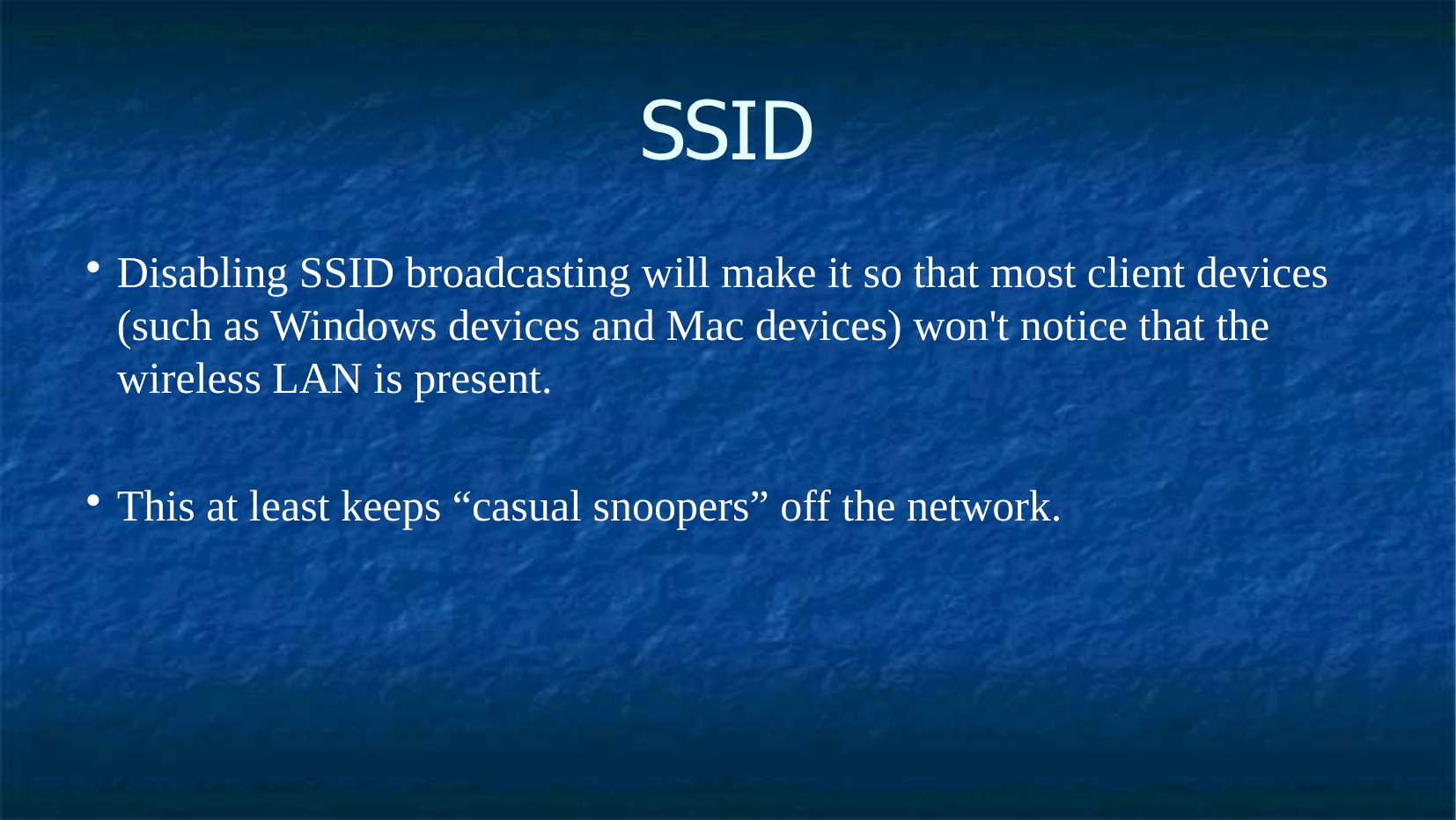

SSID
Disabling SSID broadcasting will make it so that most client devices (such as Windows devices and Mac devices) won't notice that the wireless LAN is present.

This at least keeps “casual snoopers” off the network.